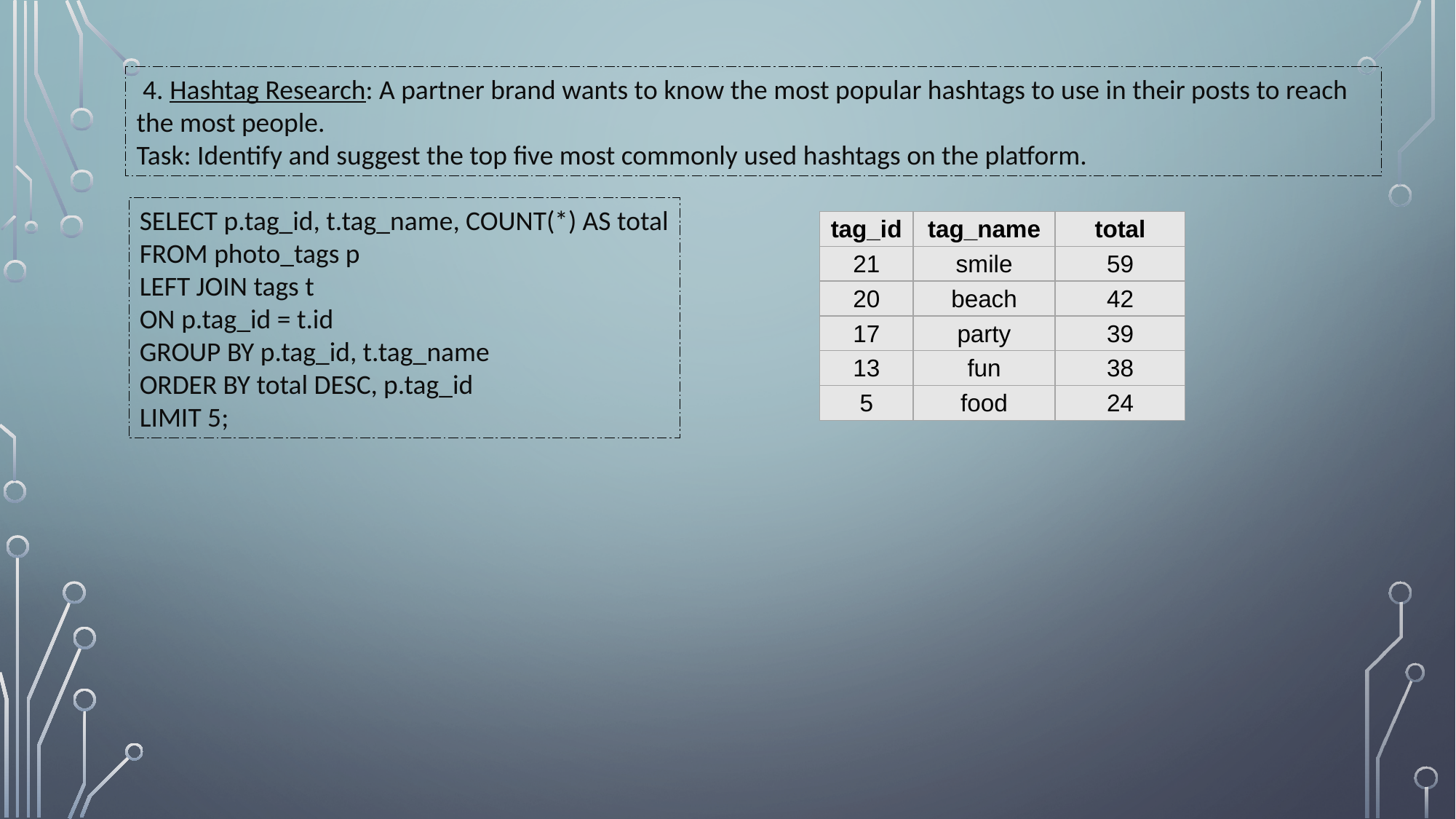

4. Hashtag Research: A partner brand wants to know the most popular hashtags to use in their posts to reach the most people.
Task: Identify and suggest the top five most commonly used hashtags on the platform.
SELECT p.tag_id, t.tag_name, COUNT(*) AS total
FROM photo_tags p
LEFT JOIN tags t
ON p.tag_id = t.id
GROUP BY p.tag_id, t.tag_name
ORDER BY total DESC, p.tag_id
LIMIT 5;
| tag\_id | tag\_name | total |
| --- | --- | --- |
| 21 | smile | 59 |
| 20 | beach | 42 |
| 17 | party | 39 |
| 13 | fun | 38 |
| 5 | food | 24 |